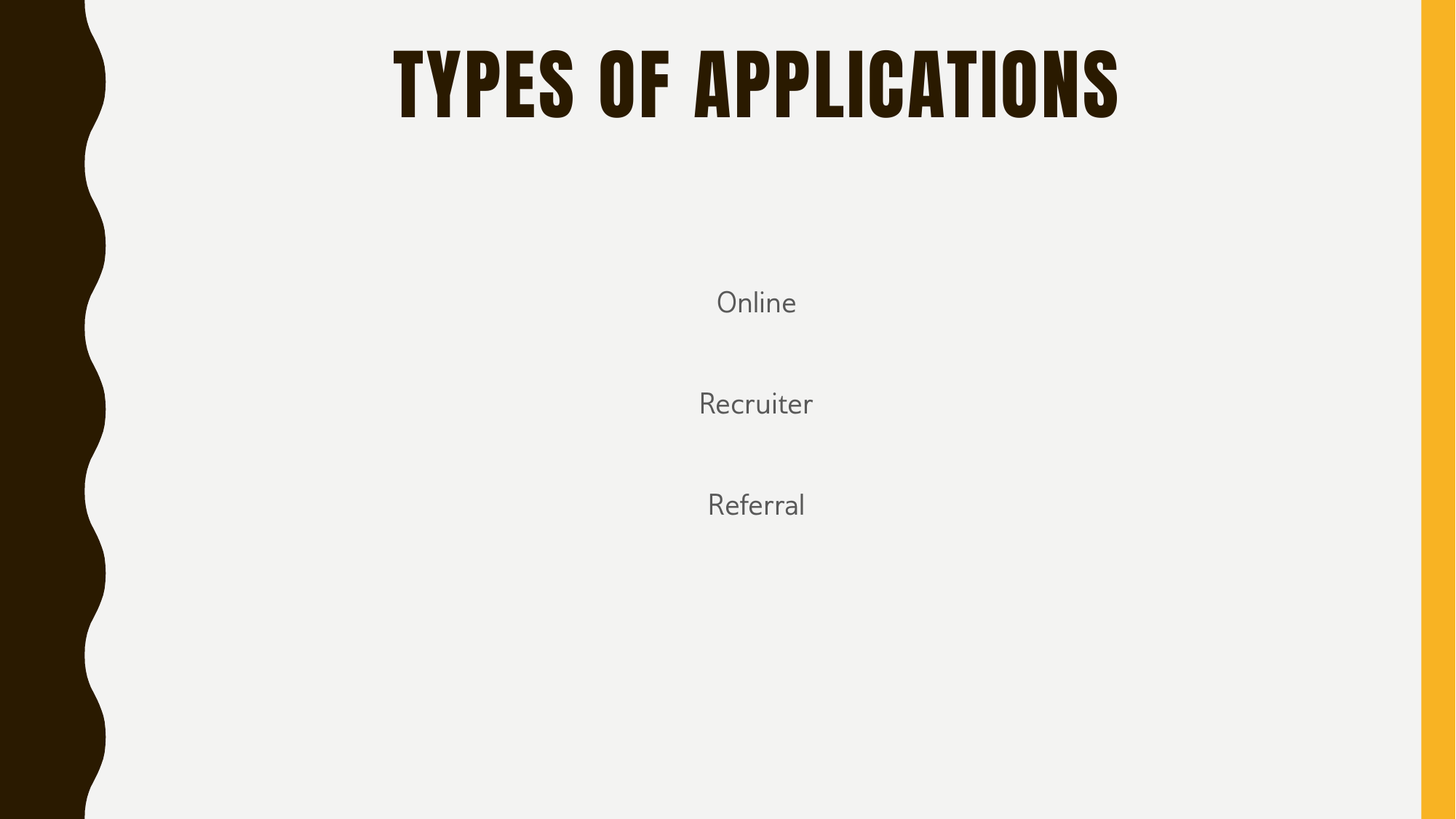

# Types of Applications
Online

Recruiter

Referral